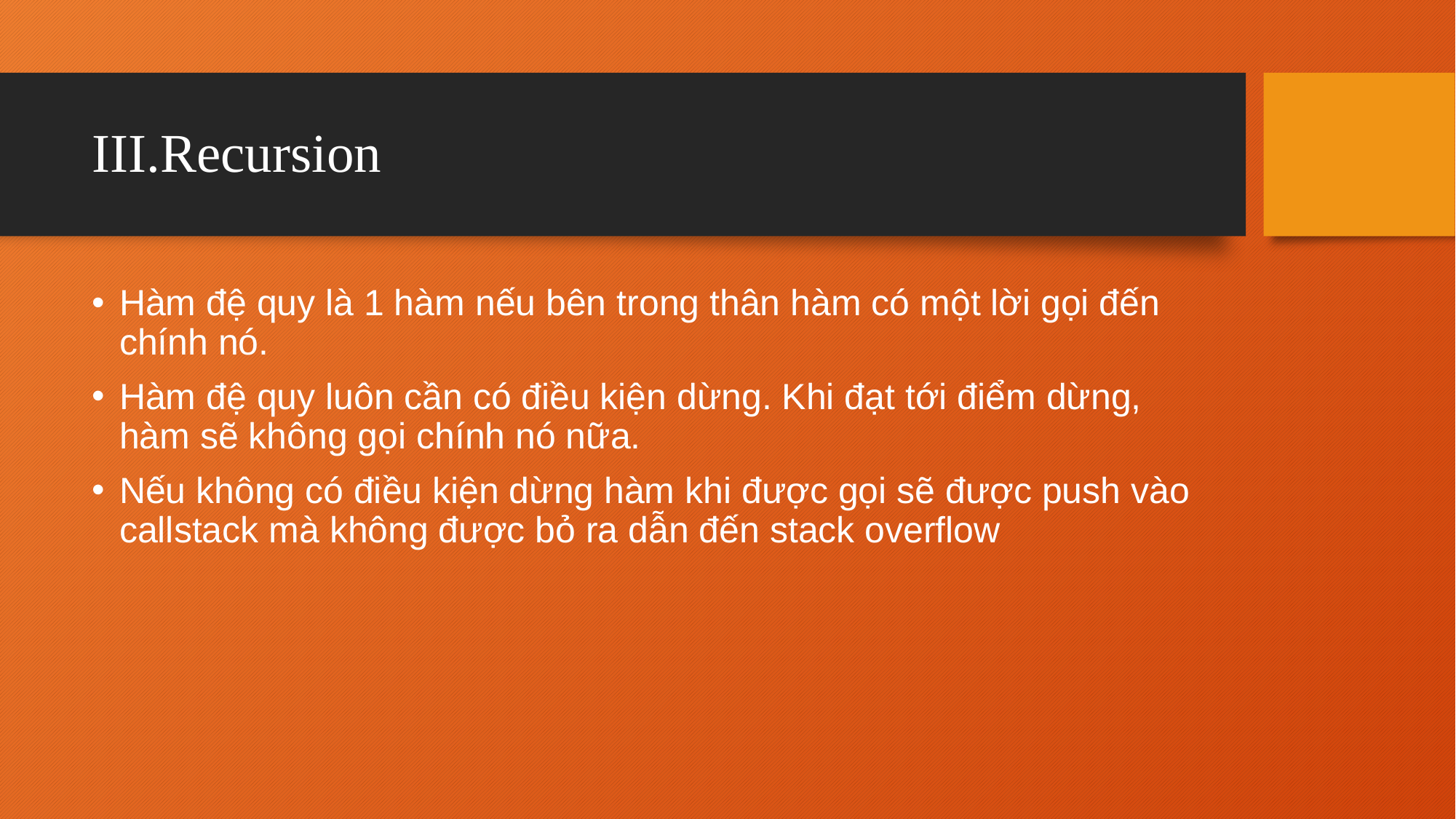

# III.Recursion
Hàm đệ quy là 1 hàm nếu bên trong thân hàm có một lời gọi đến chính nó.
Hàm đệ quy luôn cần có điều kiện dừng. Khi đạt tới điểm dừng, hàm sẽ không gọi chính nó nữa.
Nếu không có điều kiện dừng hàm khi được gọi sẽ được push vào callstack mà không được bỏ ra dẫn đến stack overflow